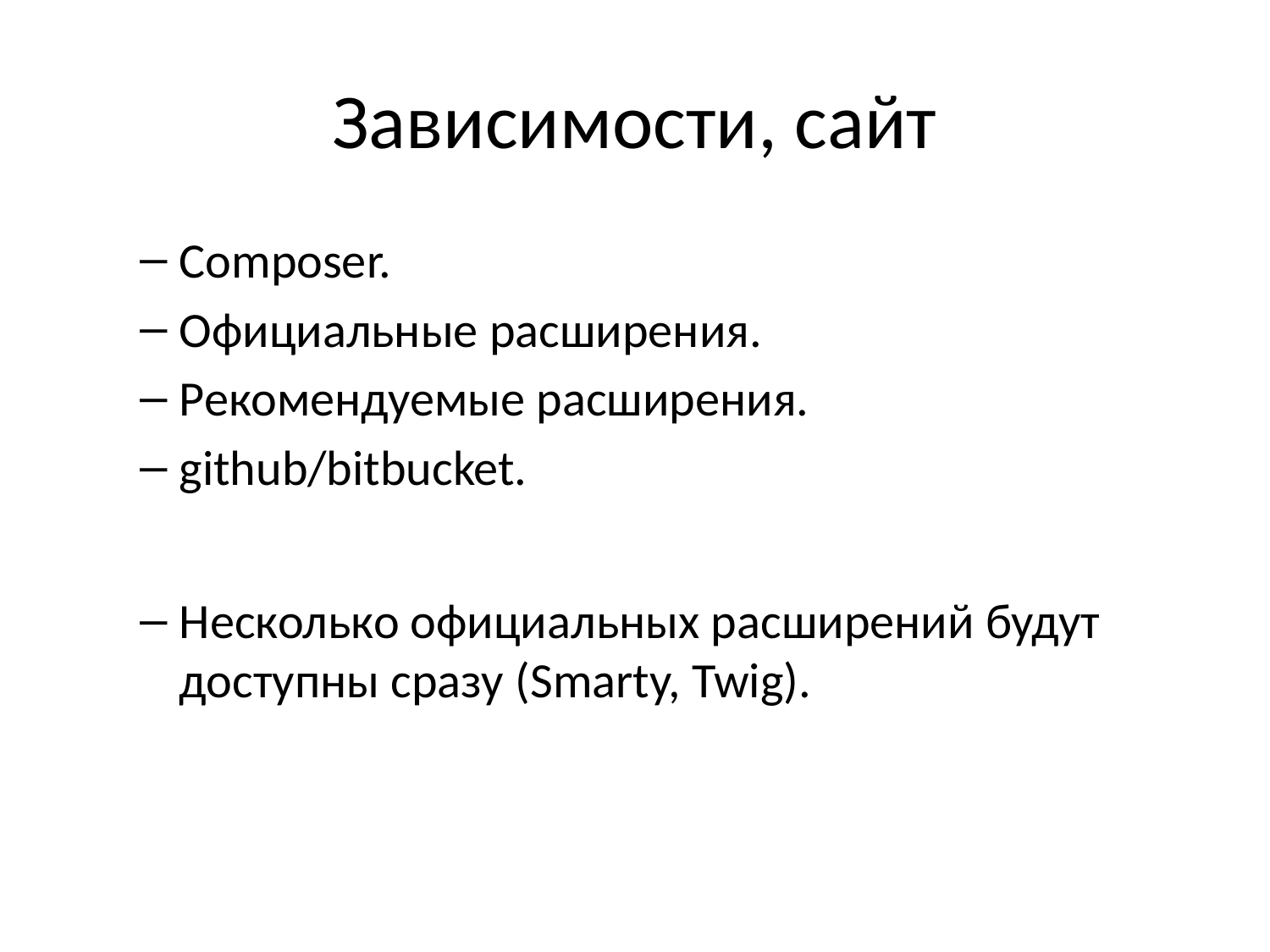

# Зависимости, сайт
Composer.
Официальные расширения.
Рекомендуемые расширения.
github/bitbucket.

Несколько официальных расширений будут доступны сразу (Smarty, Twig).